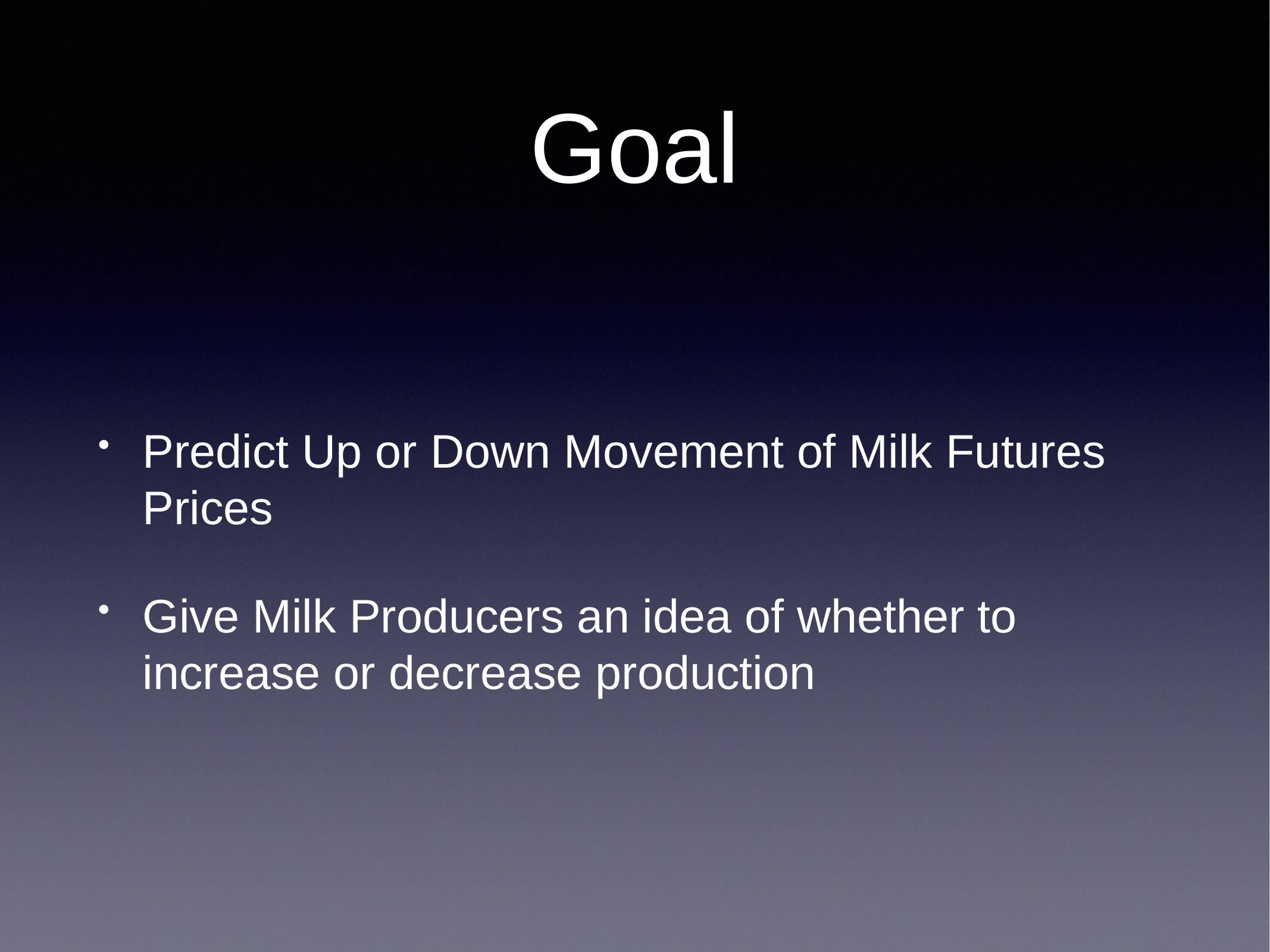

# Goal
Predict Up or Down Movement of Milk Futures Prices
Give Milk Producers an idea of whether to increase or decrease production